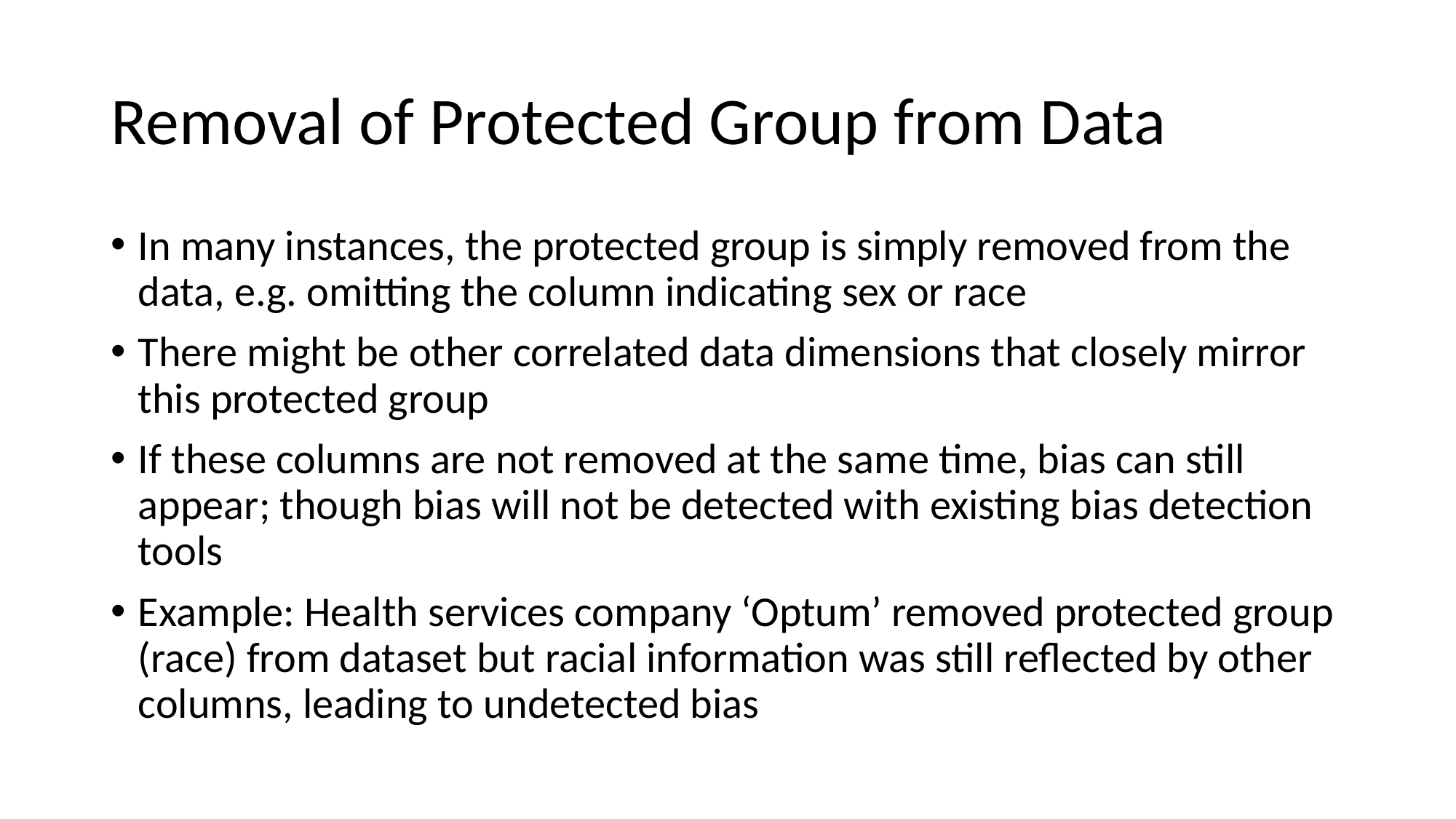

# Removal of Protected Group from Data
In many instances, the protected group is simply removed from the data, e.g. omitting the column indicating sex or race
There might be other correlated data dimensions that closely mirror this protected group
If these columns are not removed at the same time, bias can still appear; though bias will not be detected with existing bias detection tools
Example: Health services company ‘Optum’ removed protected group (race) from dataset but racial information was still reflected by other columns, leading to undetected bias